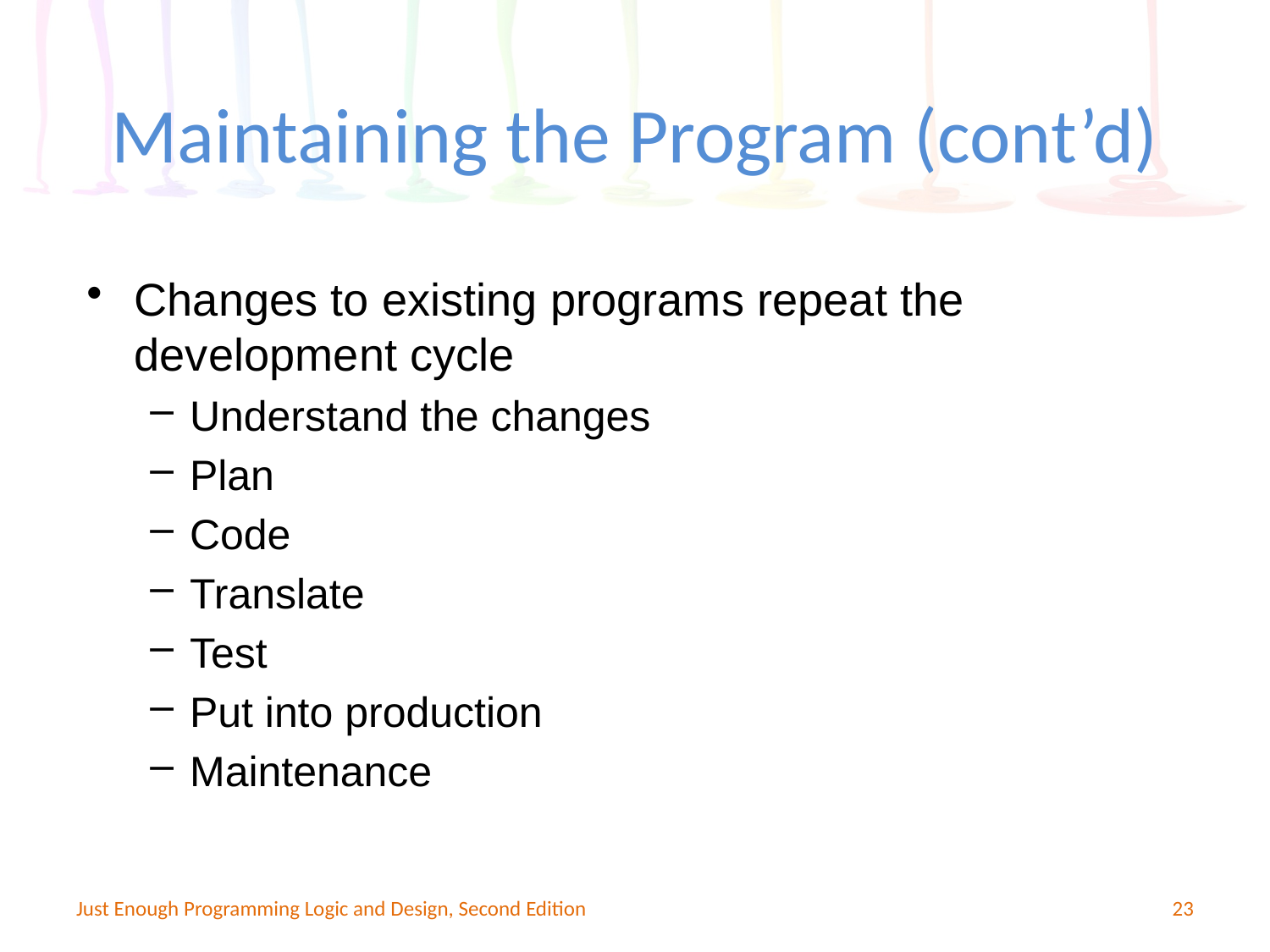

Maintaining the Program (cont’d)
Changes to existing programs repeat the development cycle
Understand the changes
Plan
Code
Translate
Test
Put into production
Maintenance

Just Enough Programming Logic and Design, Second Edition
23